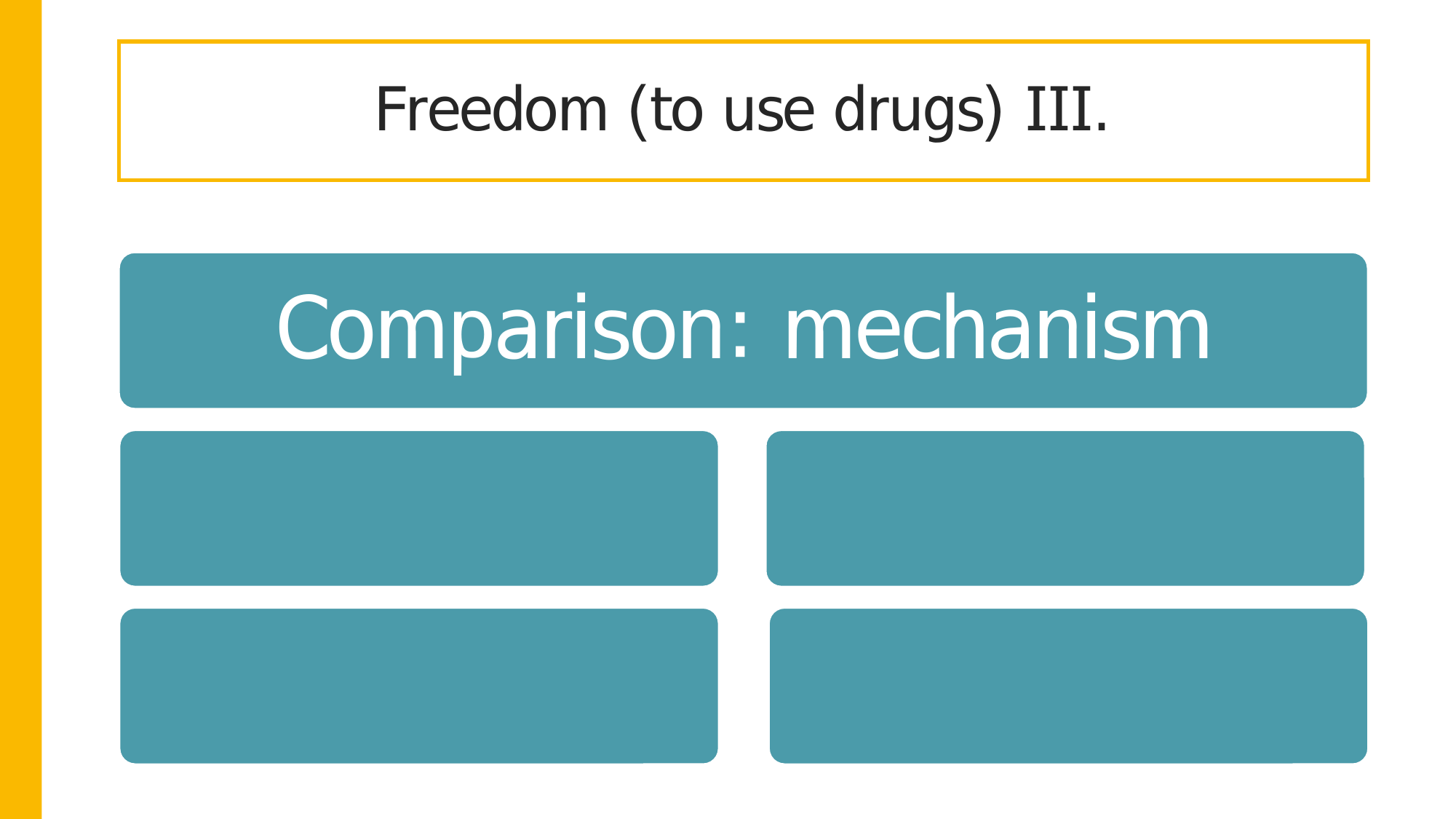

Freedom (to use drugs) III.
Comparison: mechanism
# of people
Extent
Length
Likelihood